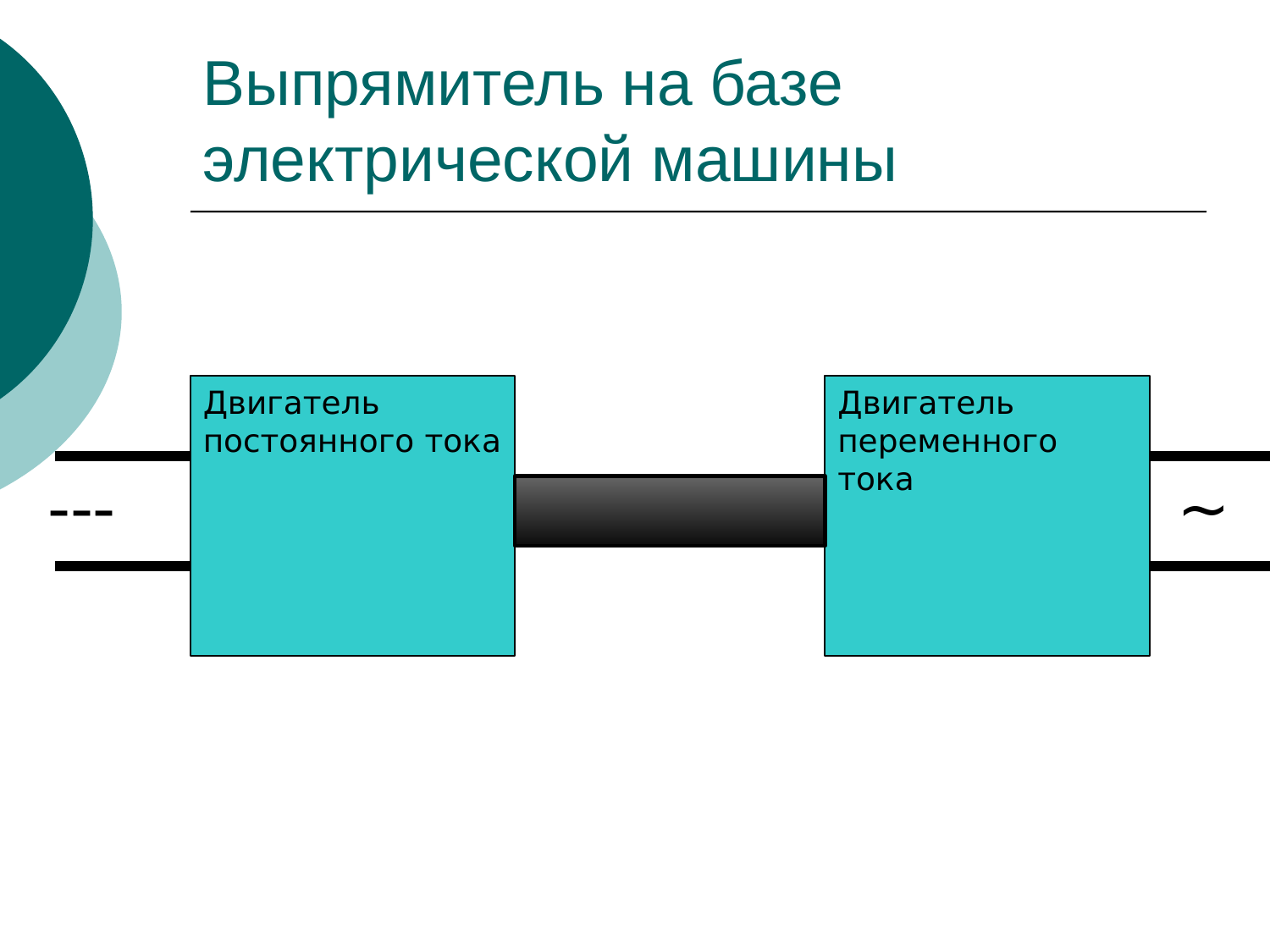

# Выпрямитель на базе электрической машины
Двигатель постоянного тока
Двигатель переменного тока
---
~